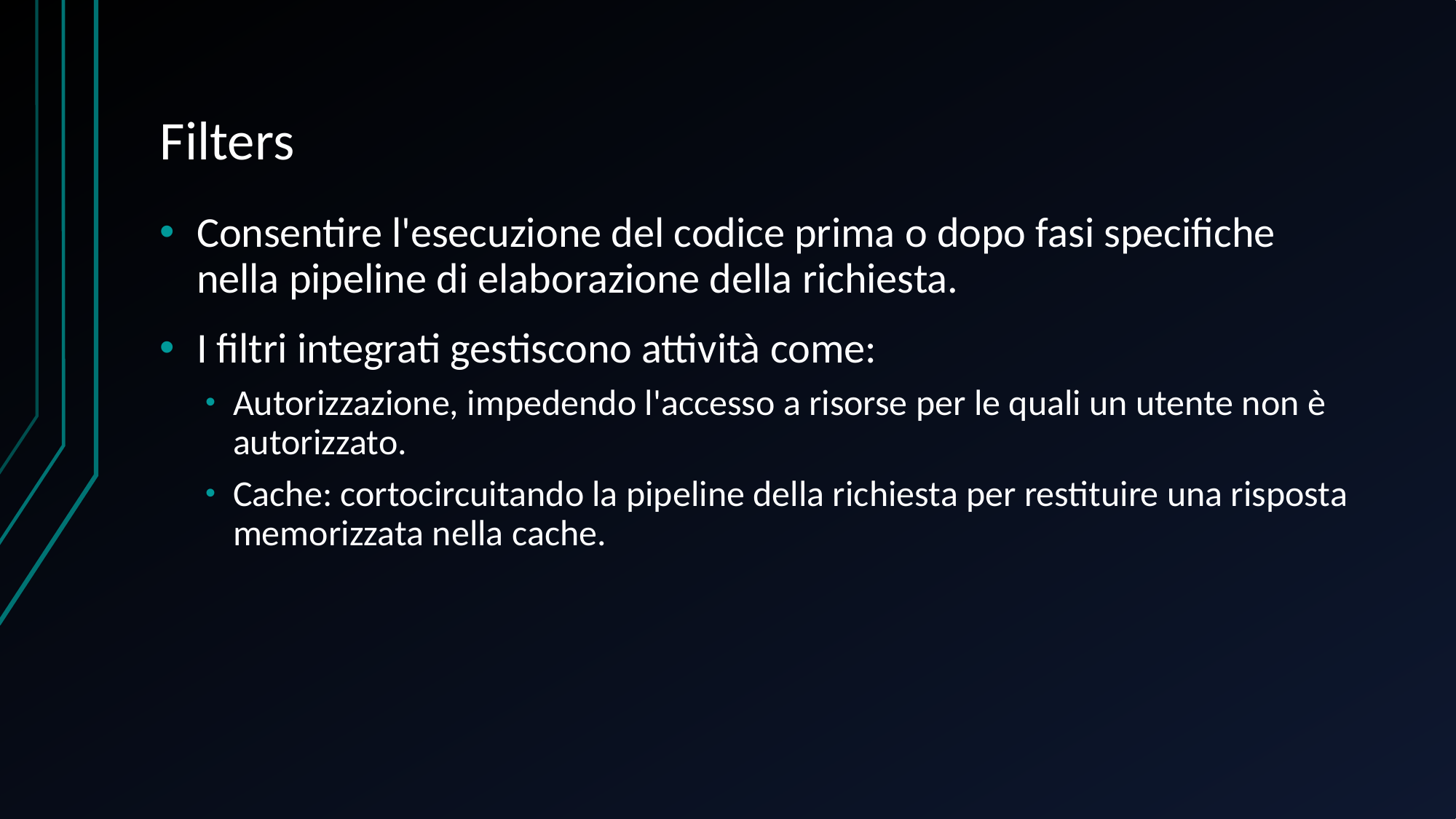

# Filters
Consentire l'esecuzione del codice prima o dopo fasi specifiche nella pipeline di elaborazione della richiesta.
I filtri integrati gestiscono attività come:
Autorizzazione, impedendo l'accesso a risorse per le quali un utente non è autorizzato.
Cache: cortocircuitando la pipeline della richiesta per restituire una risposta memorizzata nella cache.